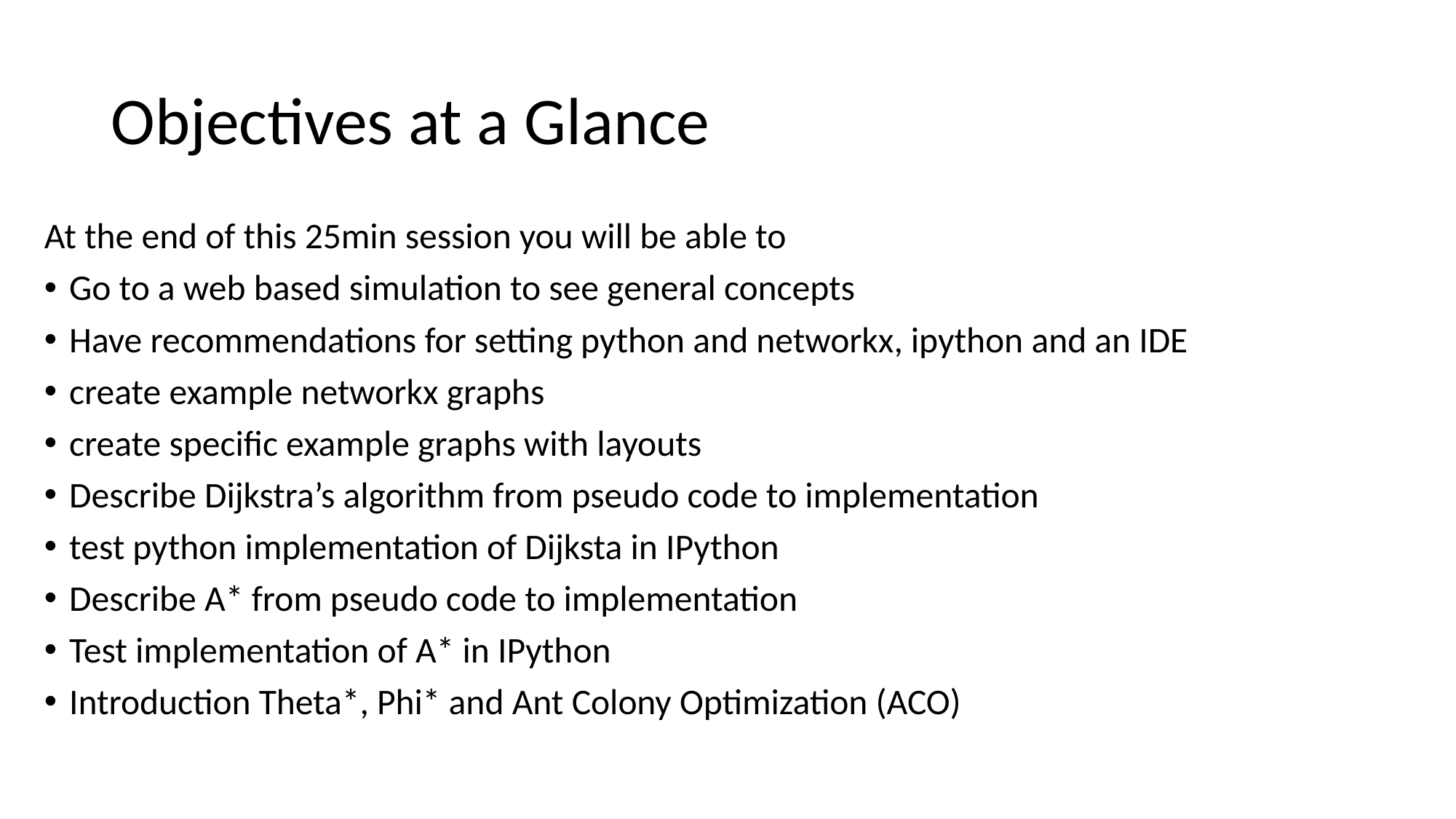

# Objectives at a Glance
At the end of this 25min session you will be able to
Go to a web based simulation to see general concepts
Have recommendations for setting python and networkx, ipython and an IDE
create example networkx graphs
create specific example graphs with layouts
Describe Dijkstra’s algorithm from pseudo code to implementation
test python implementation of Dijksta in IPython
Describe A* from pseudo code to implementation
Test implementation of A* in IPython
Introduction Theta*, Phi* and Ant Colony Optimization (ACO)